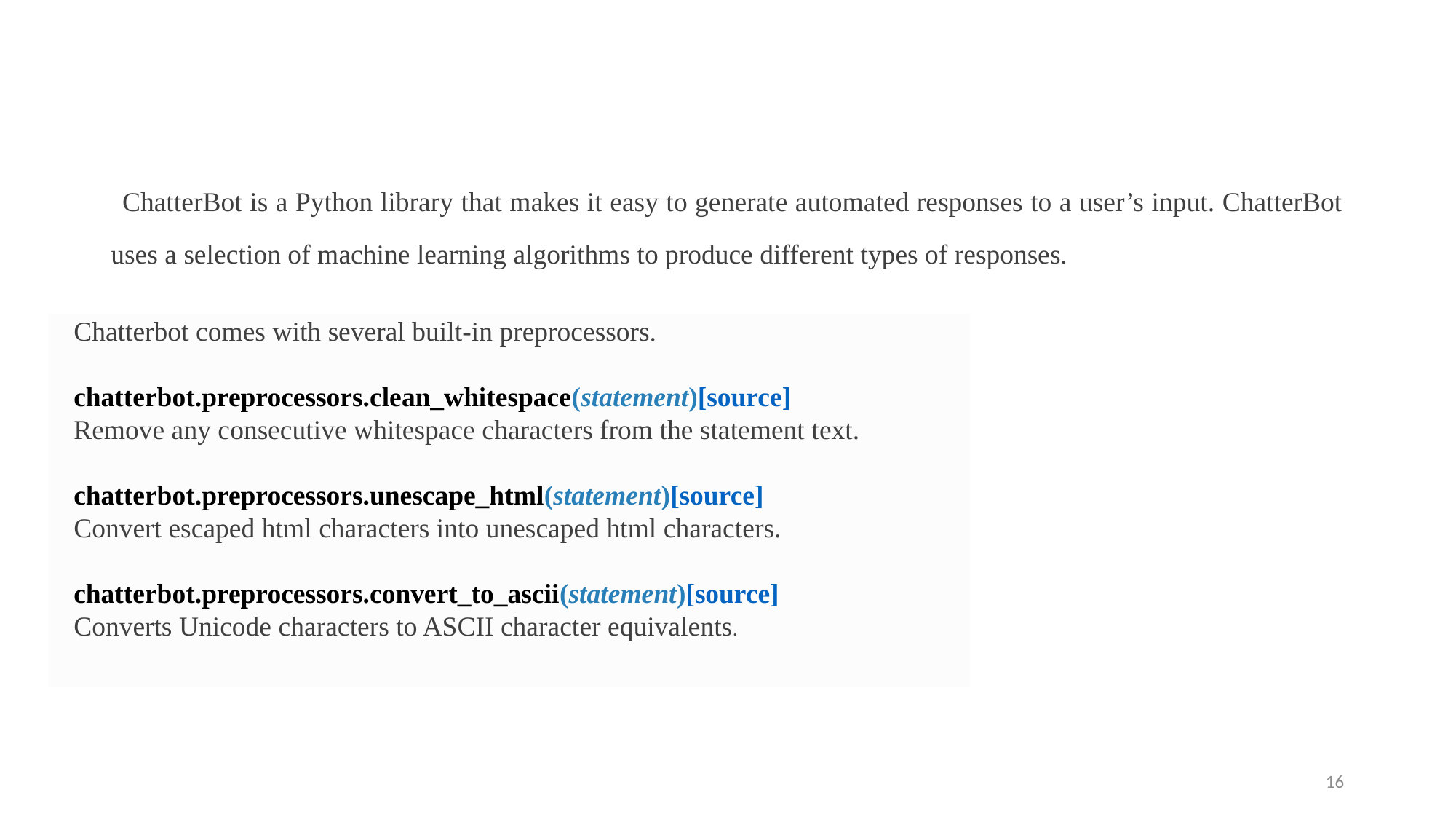

ChatterBot is a Python library that makes it easy to generate automated responses to a user’s input. ChatterBot uses a selection of machine learning algorithms to produce different types of responses.
Chatterbot comes with several built-in preprocessors.

chatterbot.preprocessors.clean_whitespace(statement)[source]
Remove any consecutive whitespace characters from the statement text.

chatterbot.preprocessors.unescape_html(statement)[source]
Convert escaped html characters into unescaped html characters.

chatterbot.preprocessors.convert_to_ascii(statement)[source]
Converts Unicode characters to ASCII character equivalents.

16